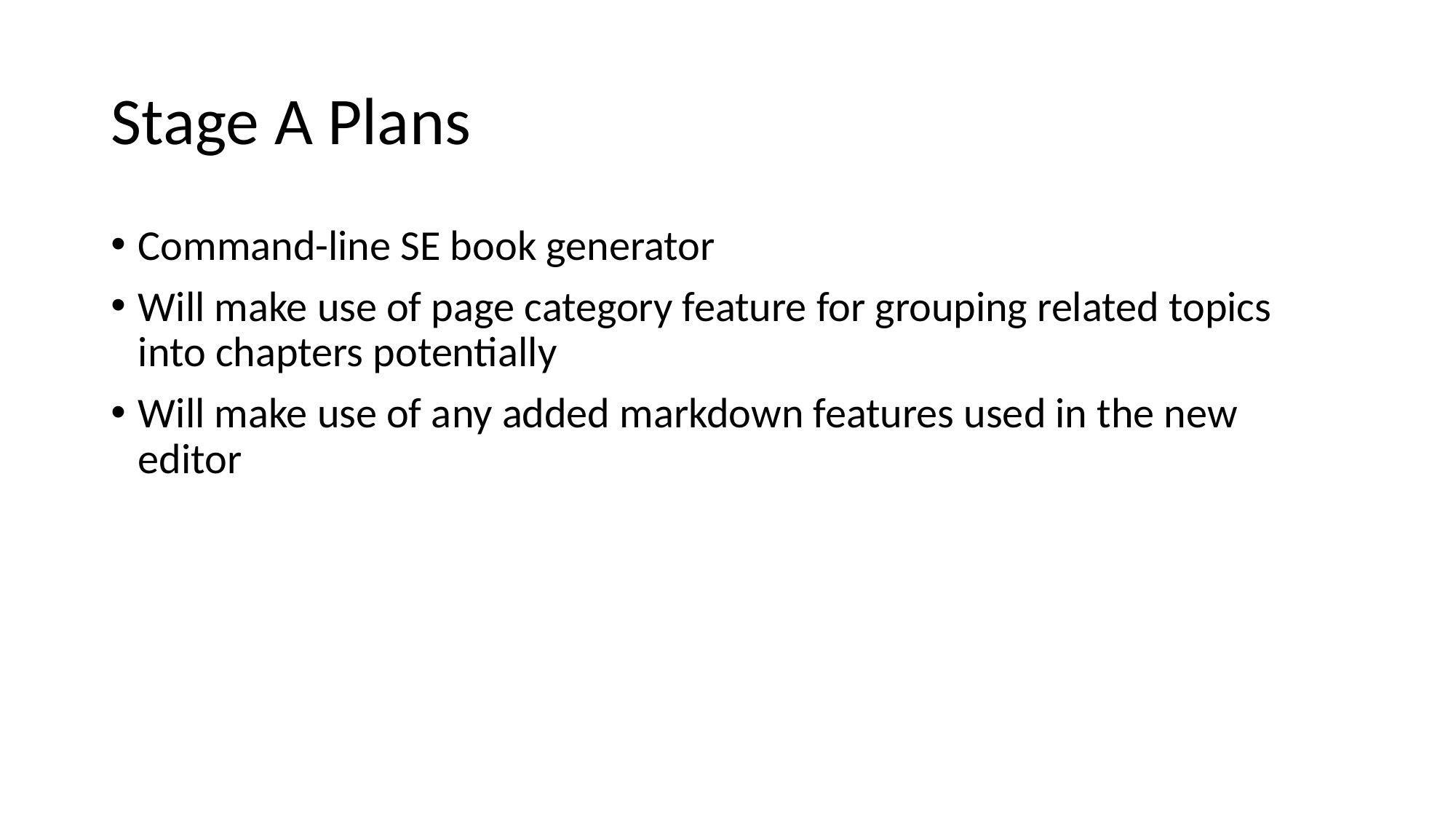

# Stage A Plans
Command-line SE book generator
Will make use of page category feature for grouping related topics into chapters potentially
Will make use of any added markdown features used in the new editor